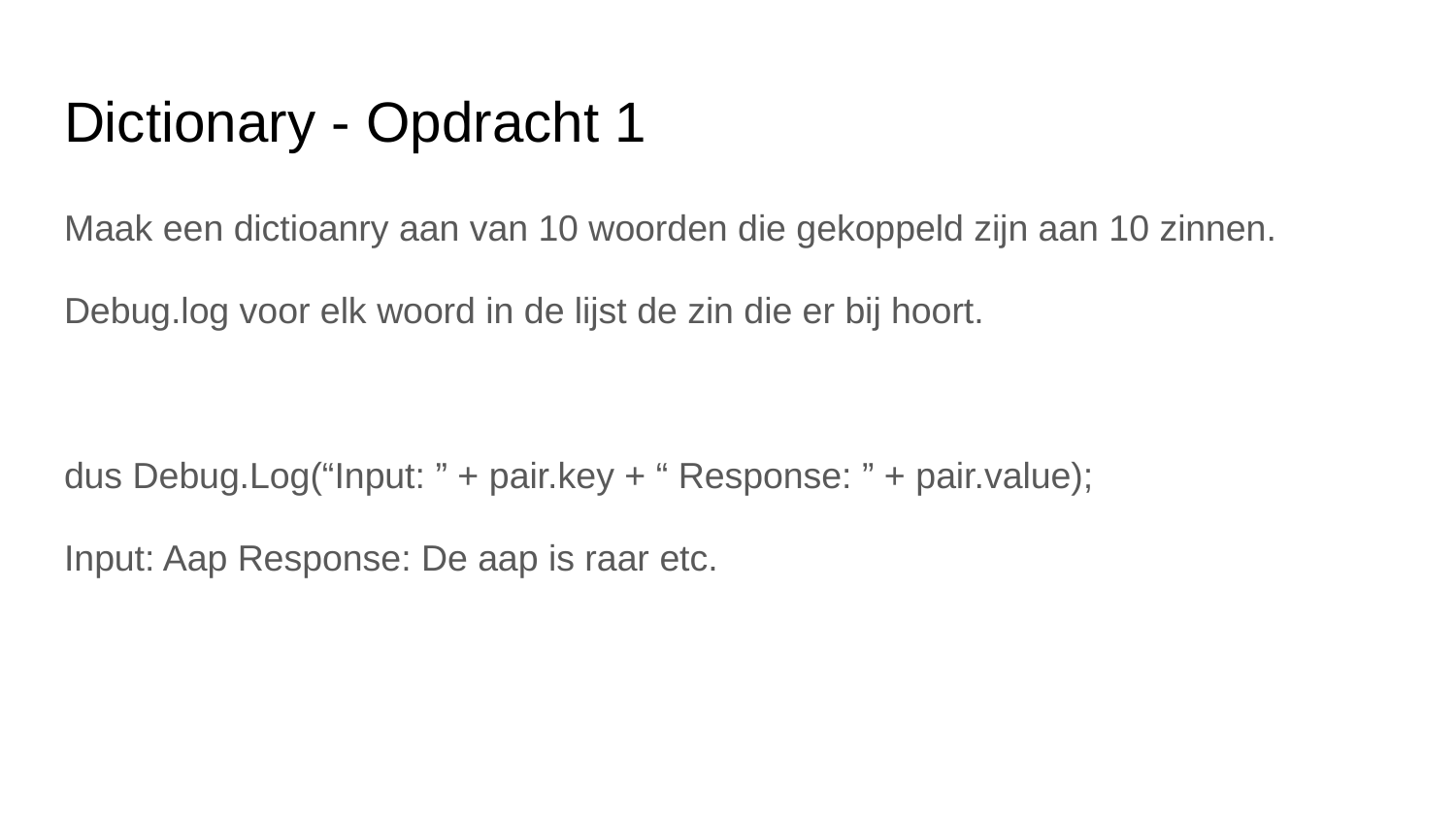

# Dictionary - Opdracht 1
Maak een dictioanry aan van 10 woorden die gekoppeld zijn aan 10 zinnen.
Debug.log voor elk woord in de lijst de zin die er bij hoort.

dus Debug.Log(“Input: ” + pair.key + “ Response: ” + pair.value);
Input: Aap Response: De aap is raar etc.